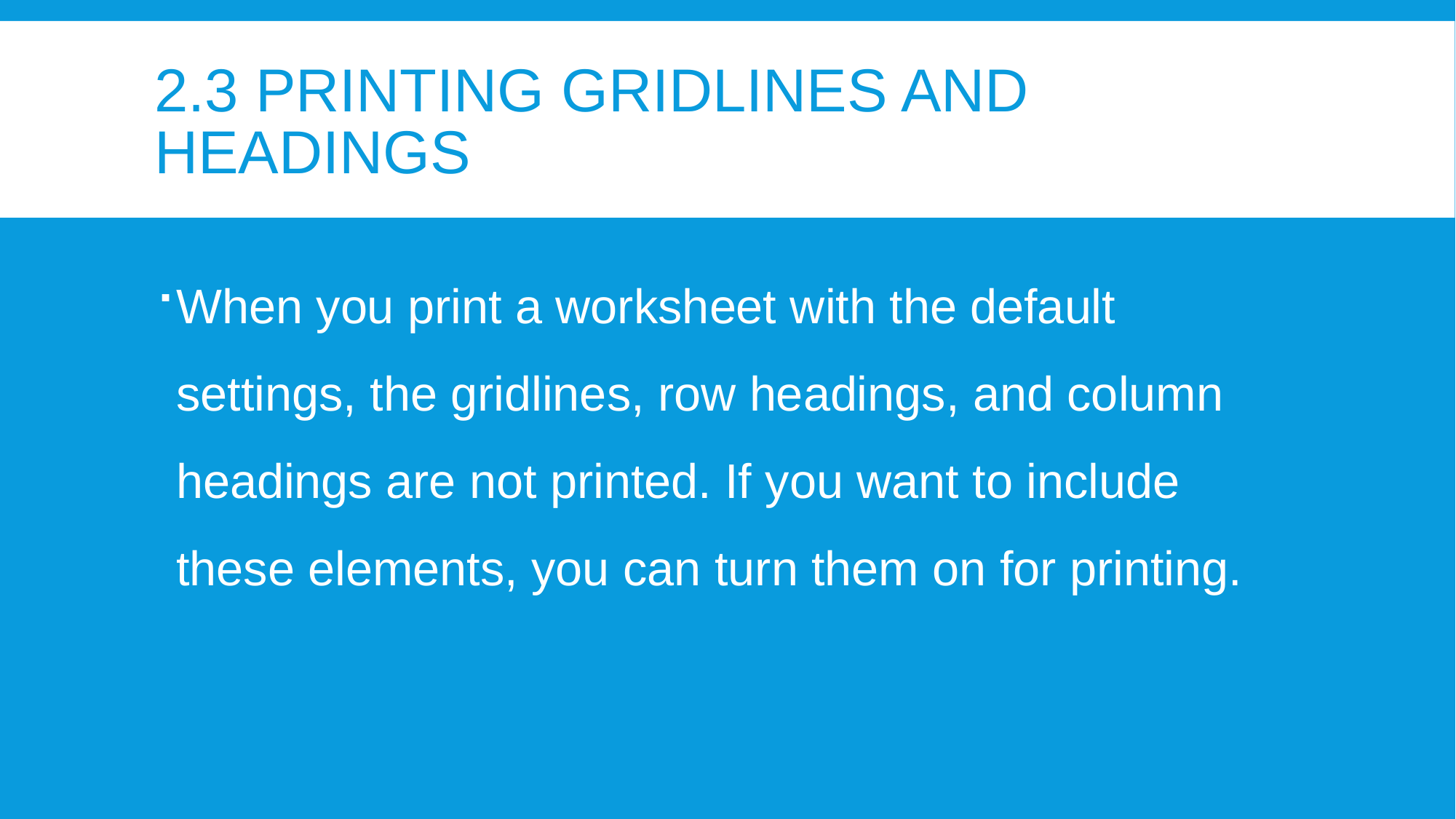

# 2.3 Printing gridlines and headings
When you print a worksheet with the default settings, the gridlines, row headings, and column headings are not printed. If you want to include these elements, you can turn them on for printing.